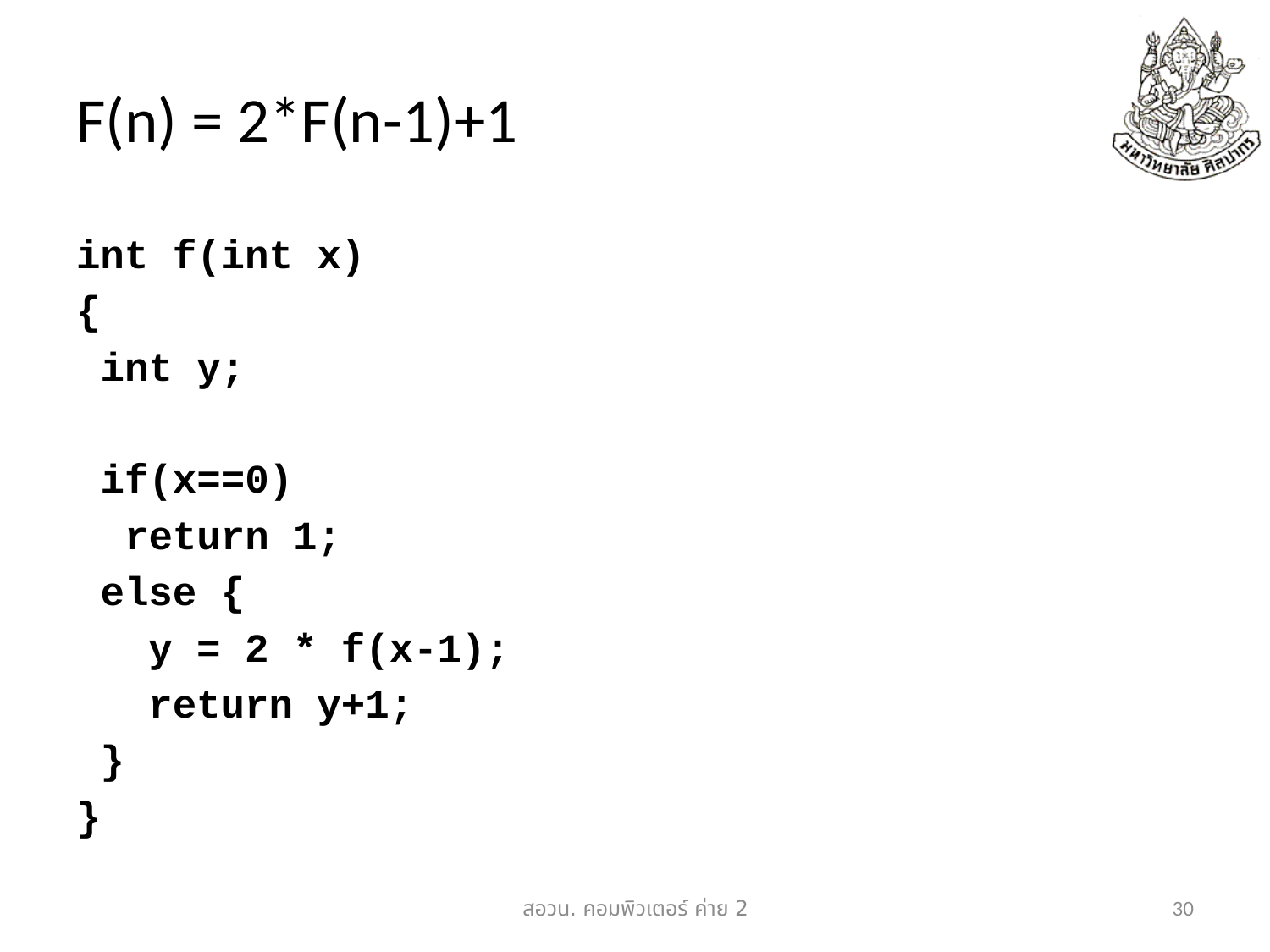

# F(n) = 2*F(n-1)+1
int f(int x)
{
 int y;

 if(x==0)
  return 1;
 else {
   y = 2 * f(x-1);
   return y+1;
 }
}

สอวน. คอมพิวเตอร์​ ค่าย 2
30